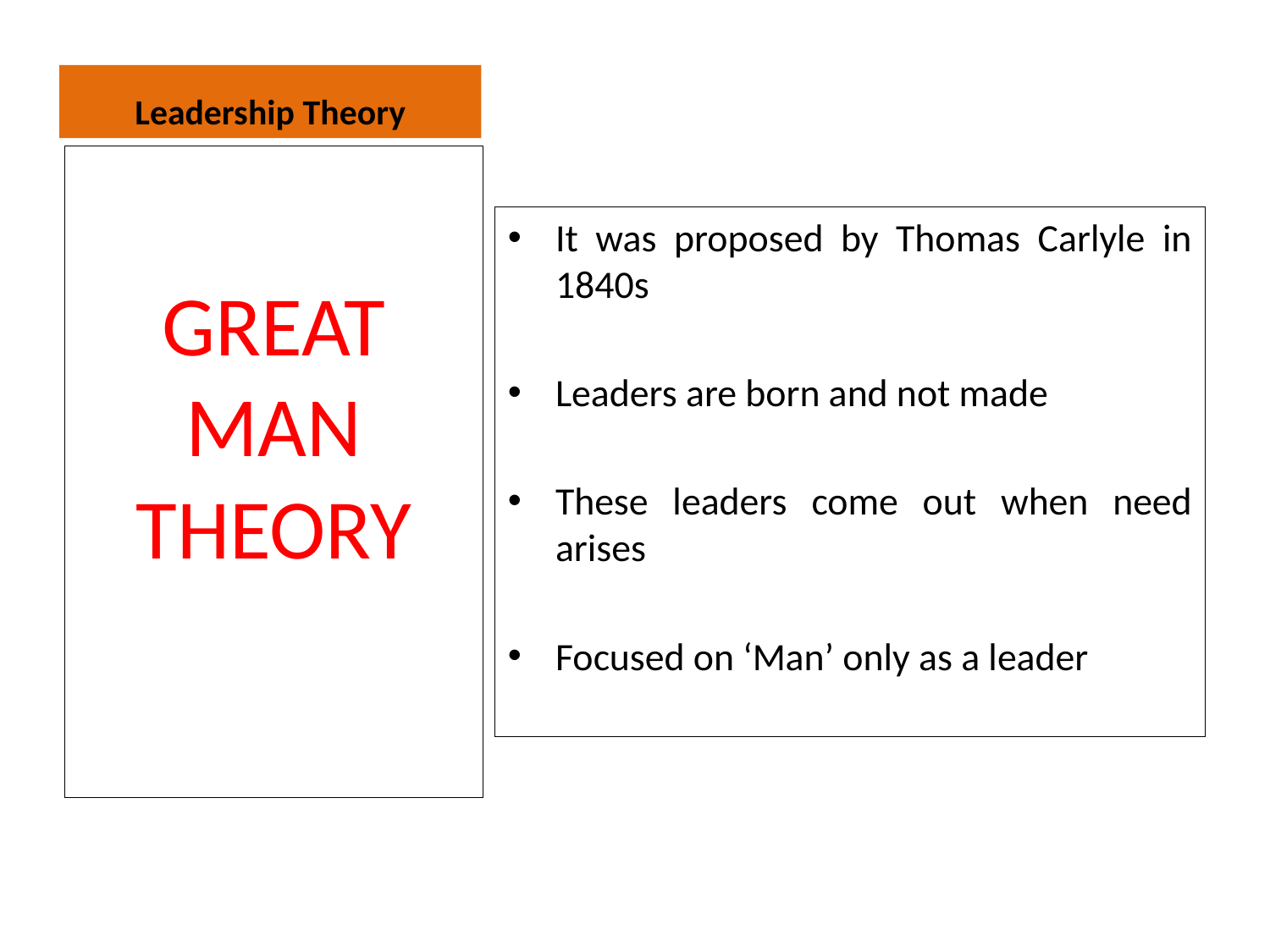

# Leadership Theory

GREAT MAN THEORY
It was proposed by Thomas Carlyle in 1840s

Leaders are born and not made

These leaders come out when need arises

Focused on ‘Man’ only as a leader